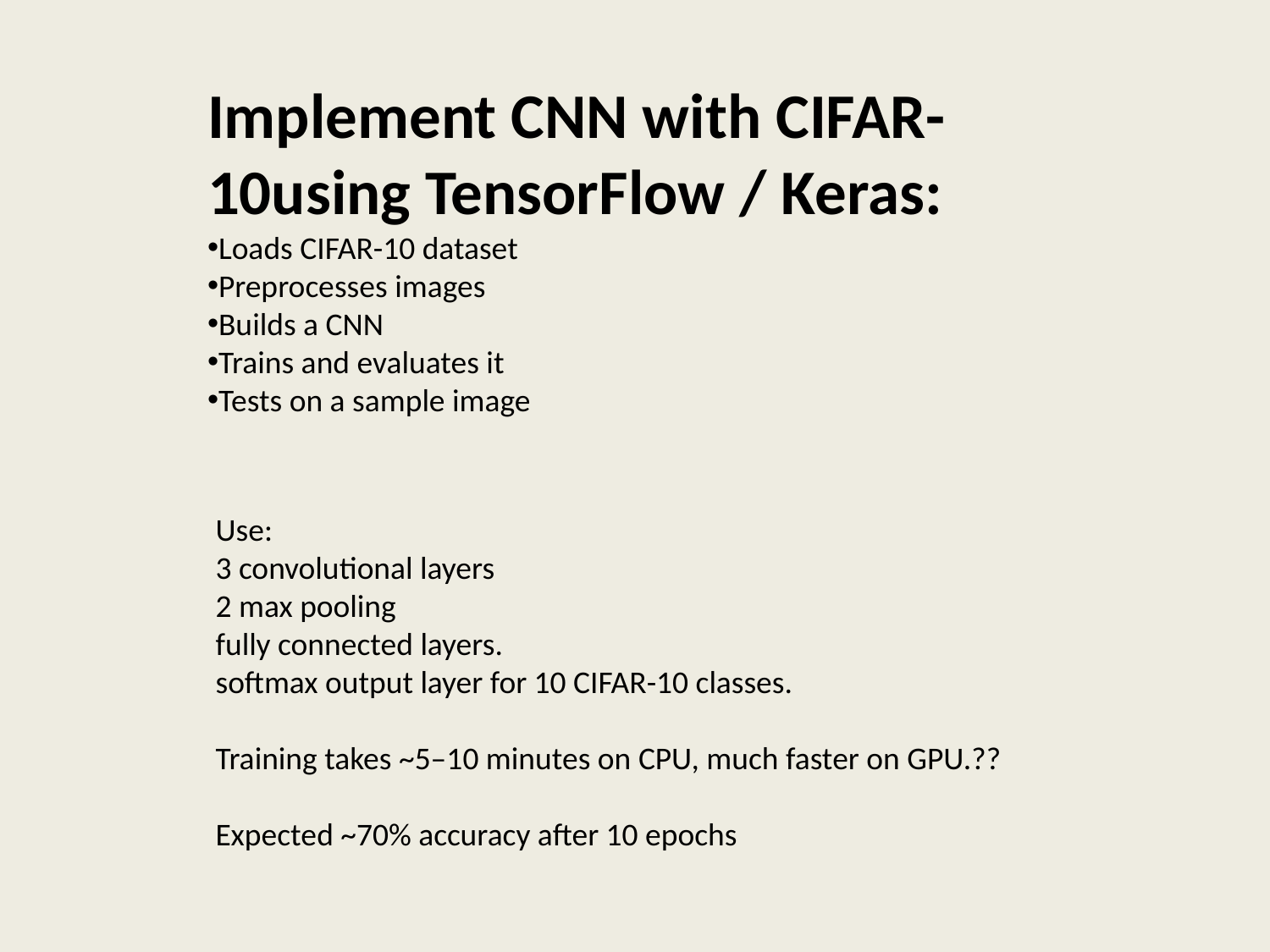

Implement CNN with CIFAR-10using TensorFlow / Keras:
Loads CIFAR-10 dataset
Preprocesses images
Builds a CNN
Trains and evaluates it
Tests on a sample image
Use:
3 convolutional layers
2 max pooling
fully connected layers.
softmax output layer for 10 CIFAR-10 classes.

Training takes ~5–10 minutes on CPU, much faster on GPU.??

Expected ~70% accuracy after 10 epochs